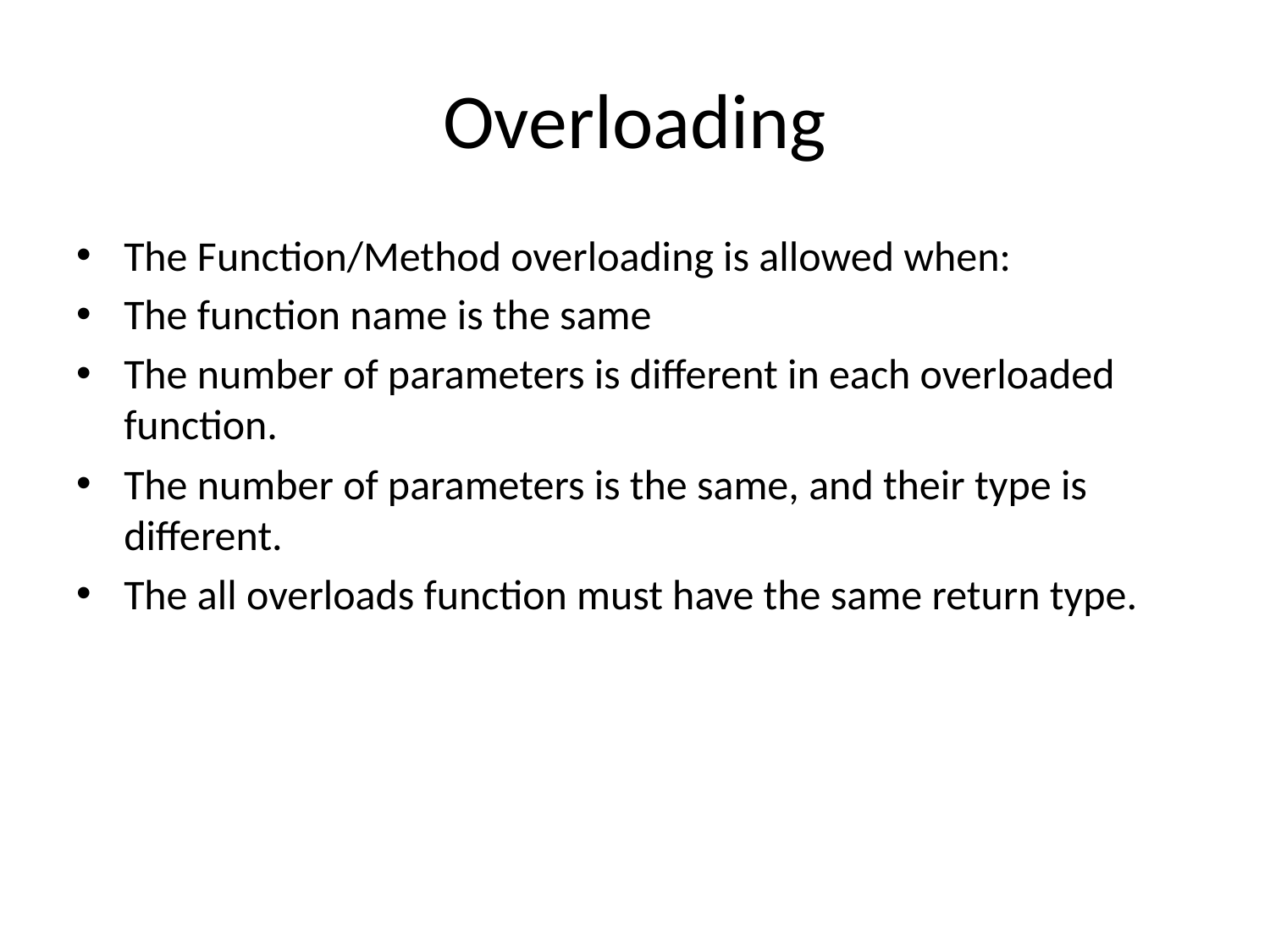

# Overloading
The Function/Method overloading is allowed when:
The function name is the same
The number of parameters is different in each overloaded function.
The number of parameters is the same, and their type is different.
The all overloads function must have the same return type.